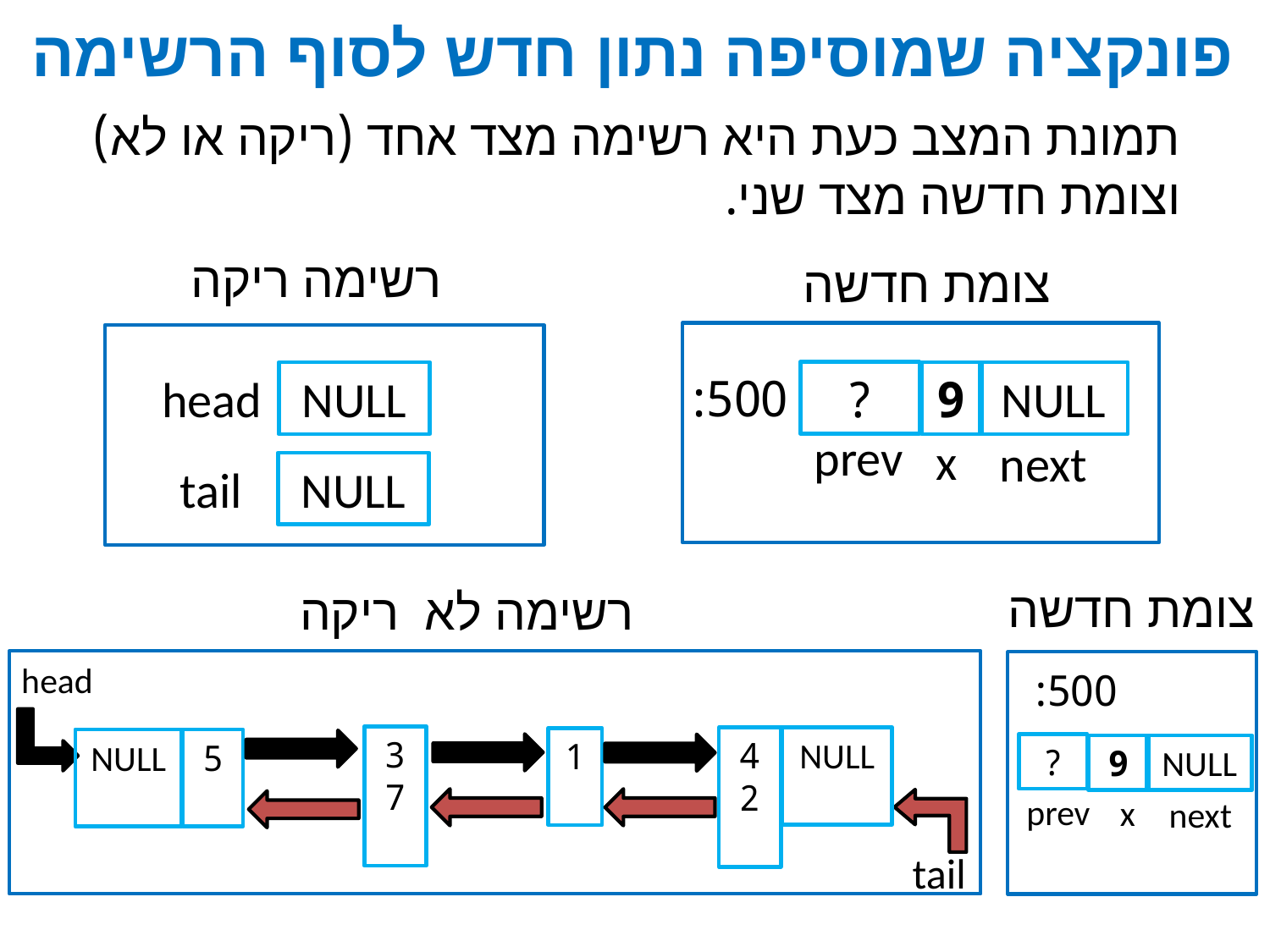

# פונקציה שמוסיפה נתון חדש לסוף הרשימה
תמונת המצב כעת היא רשימה מצד אחד (ריקה או לא) וצומת חדשה מצד שני.
רשימה ריקה
צומת חדשה

500:
?
head
NULL
9
NULL
prev
x
next
tail
NULL
צומת חדשה
רשימה לא  ריקה

head
500:

37

42

NULL

1

NULL

5

?

9
NULL
prev

x
next

tail